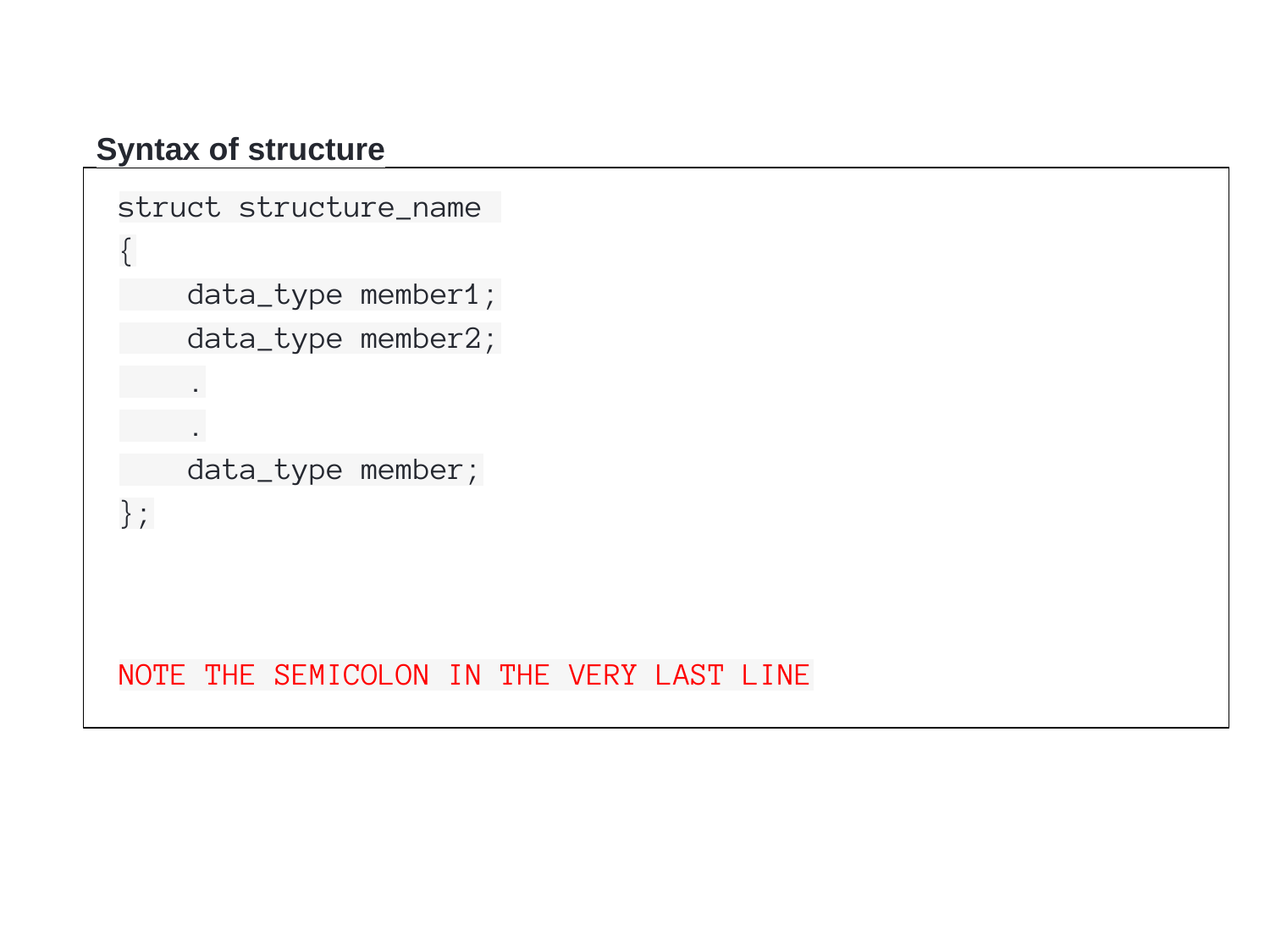

Syntax of structure
struct structure_name
{
    data_type member1;
    data_type member2;
    .
    .
    data_type member;
};

NOTE THE SEMICOLON IN THE VERY LAST LINE